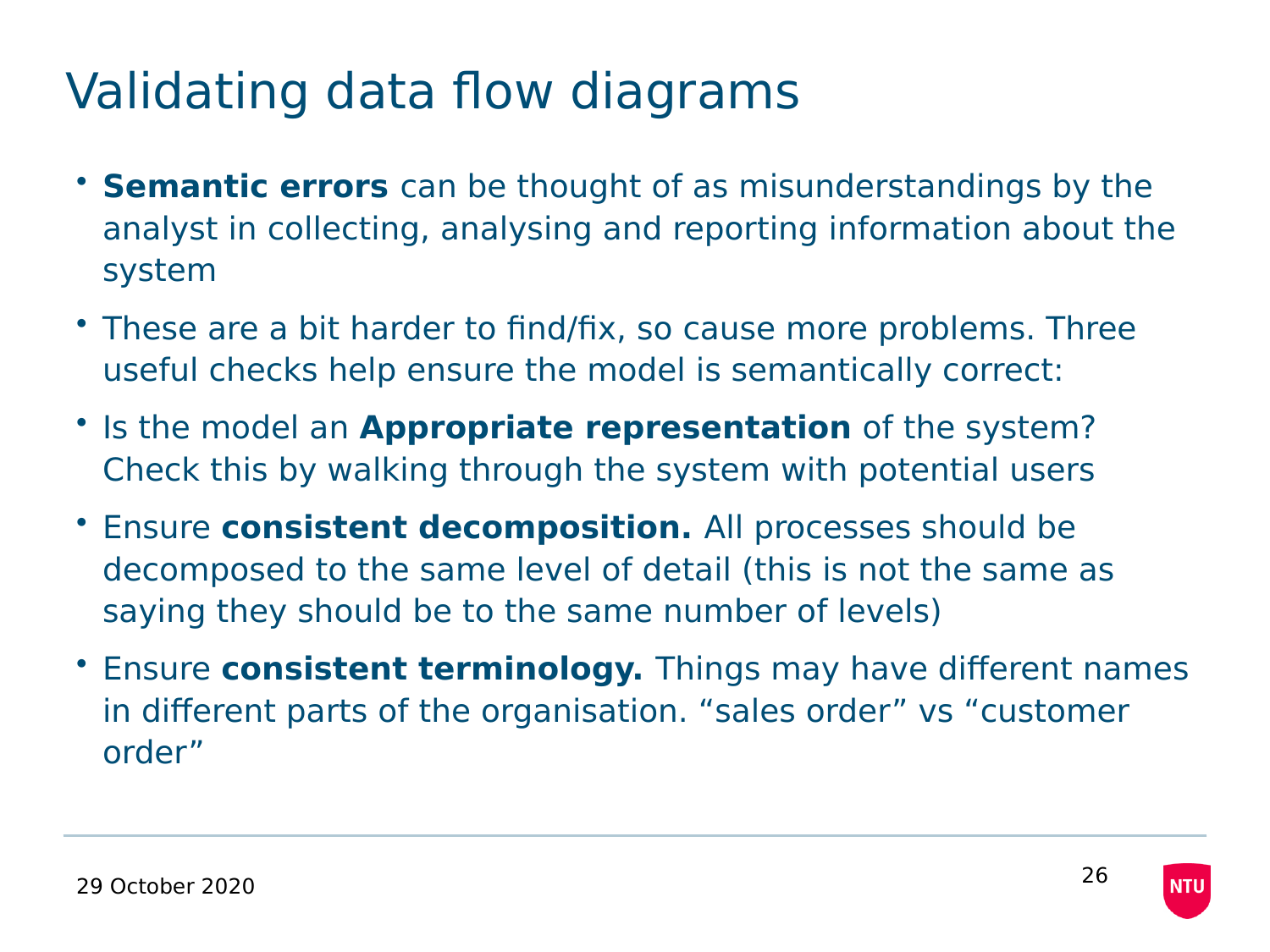

# Validating data flow diagrams
Semantic errors can be thought of as misunderstandings by the analyst in collecting, analysing and reporting information about the system
These are a bit harder to find/fix, so cause more problems. Three useful checks help ensure the model is semantically correct:
Is the model an Appropriate representation of the system? Check this by walking through the system with potential users
Ensure consistent decomposition. All processes should be decomposed to the same level of detail (this is not the same as saying they should be to the same number of levels)
Ensure consistent terminology. Things may have different names in different parts of the organisation. “sales order” vs “customer order”
26
29 October 2020